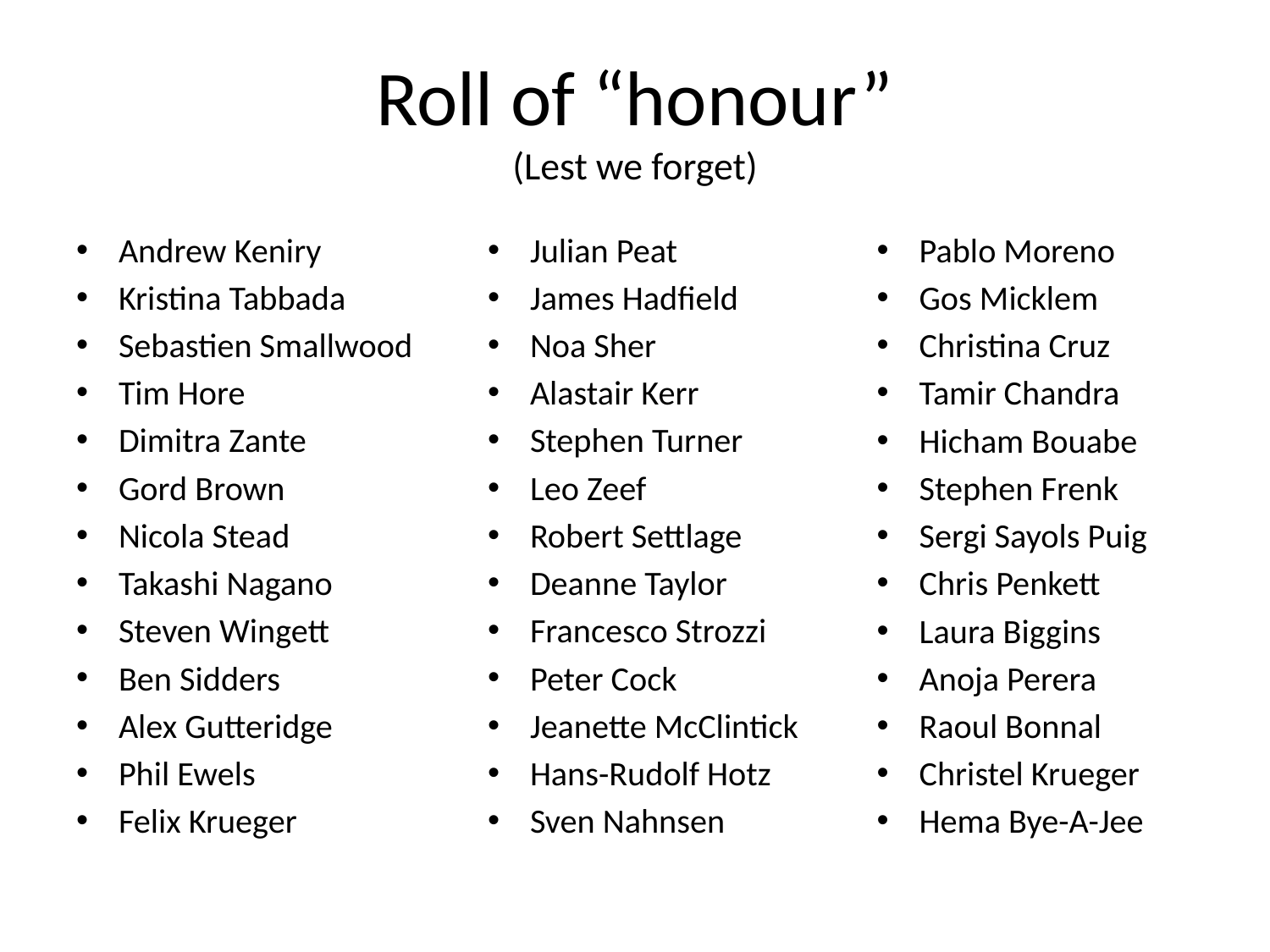

# Roll of “honour” (Lest we forget)
Andrew Keniry
Kristina Tabbada
Sebastien Smallwood
Tim Hore
Dimitra Zante
Gord Brown
Nicola Stead
Takashi Nagano
Steven Wingett
Ben Sidders
Alex Gutteridge
Phil Ewels
Felix Krueger

Julian Peat
James Hadfield
Noa Sher
Alastair Kerr
Stephen Turner
Leo Zeef
Robert Settlage
Deanne Taylor
Francesco Strozzi
Peter Cock
Jeanette McClintick
Hans-Rudolf Hotz
Sven Nahnsen

Pablo Moreno
Gos Micklem
Christina Cruz
Tamir Chandra
Hicham Bouabe
Stephen Frenk
Sergi Sayols Puig
Chris Penkett
Laura Biggins
Anoja Perera
Raoul Bonnal
Christel Krueger
Hema Bye-A-Jee